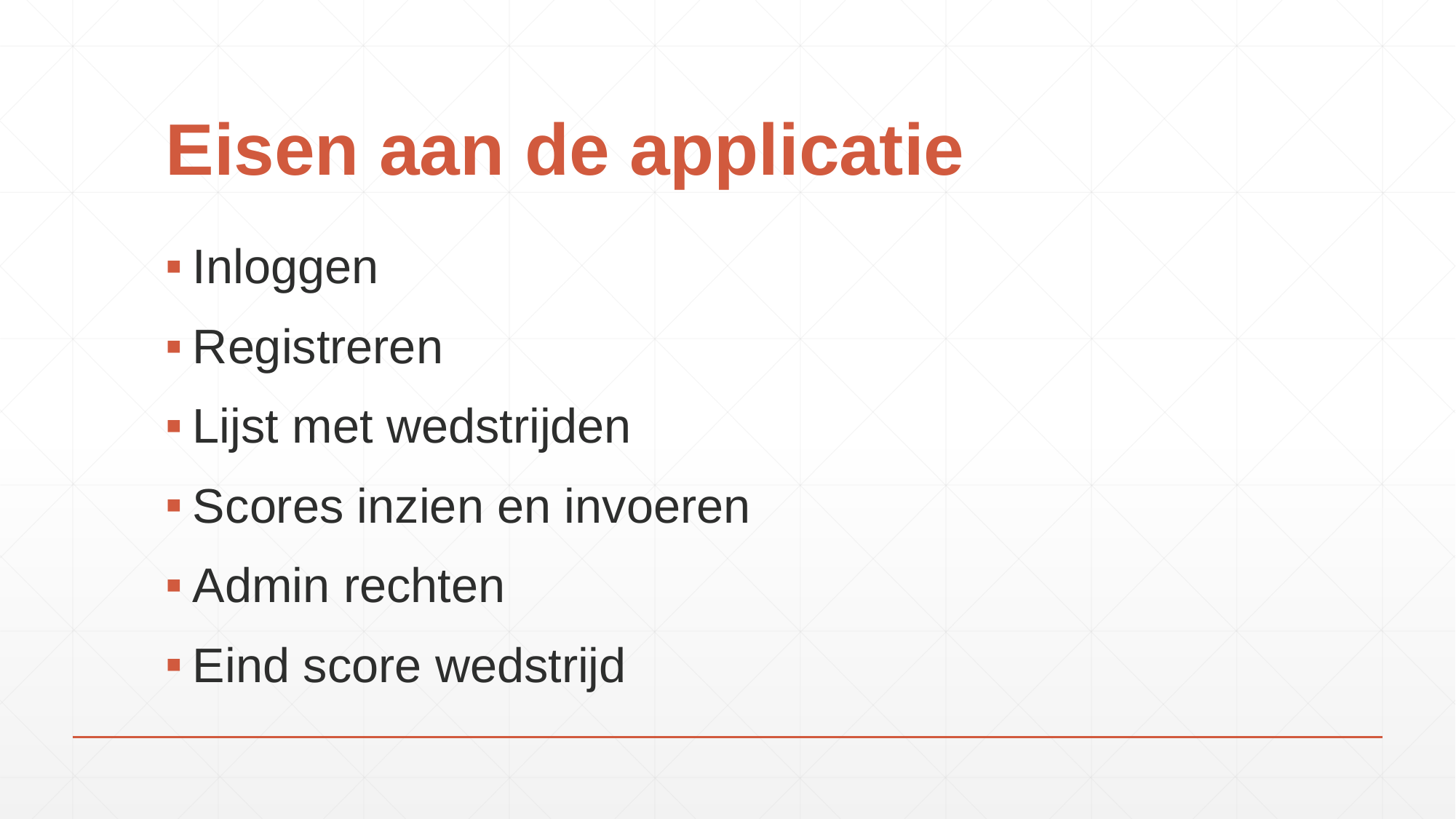

# Eisen aan de applicatie
Inloggen
Registreren
Lijst met wedstrijden
Scores inzien en invoeren
Admin rechten
Eind score wedstrijd